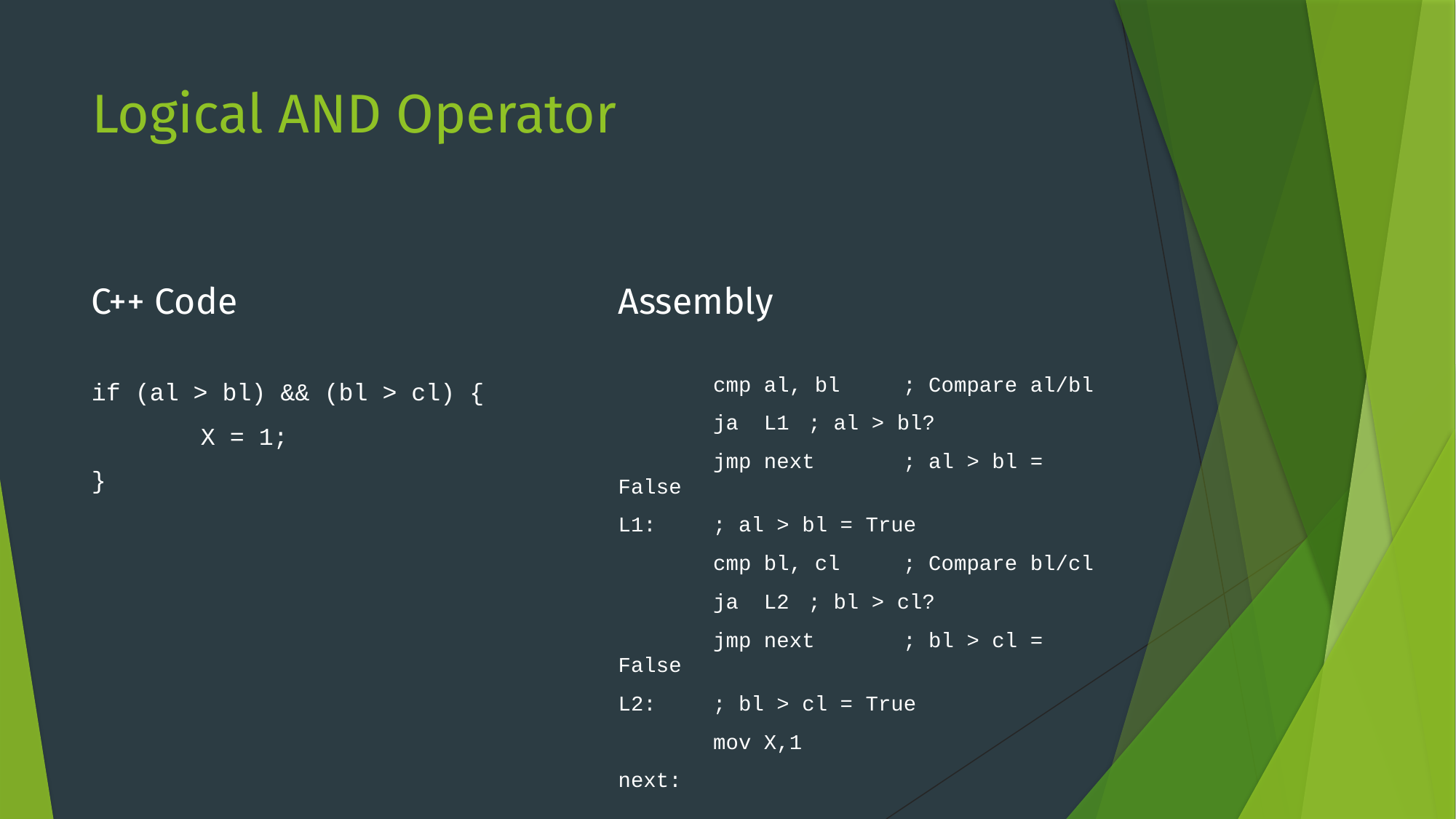

# Logical AND Operator
C++ Code
Assembly

if (al > bl) && (bl > cl) {
	X = 1;
}

	cmp al, bl	; Compare al/bl
	ja  L1		; al > bl?
	jmp next	; al > bl = False
L1:				; al > bl = True
	cmp bl, cl	; Compare bl/cl
	ja  L2		; bl > cl?
	jmp next	; bl > cl = False
L2:				; bl > cl = True
	mov X,1
next: